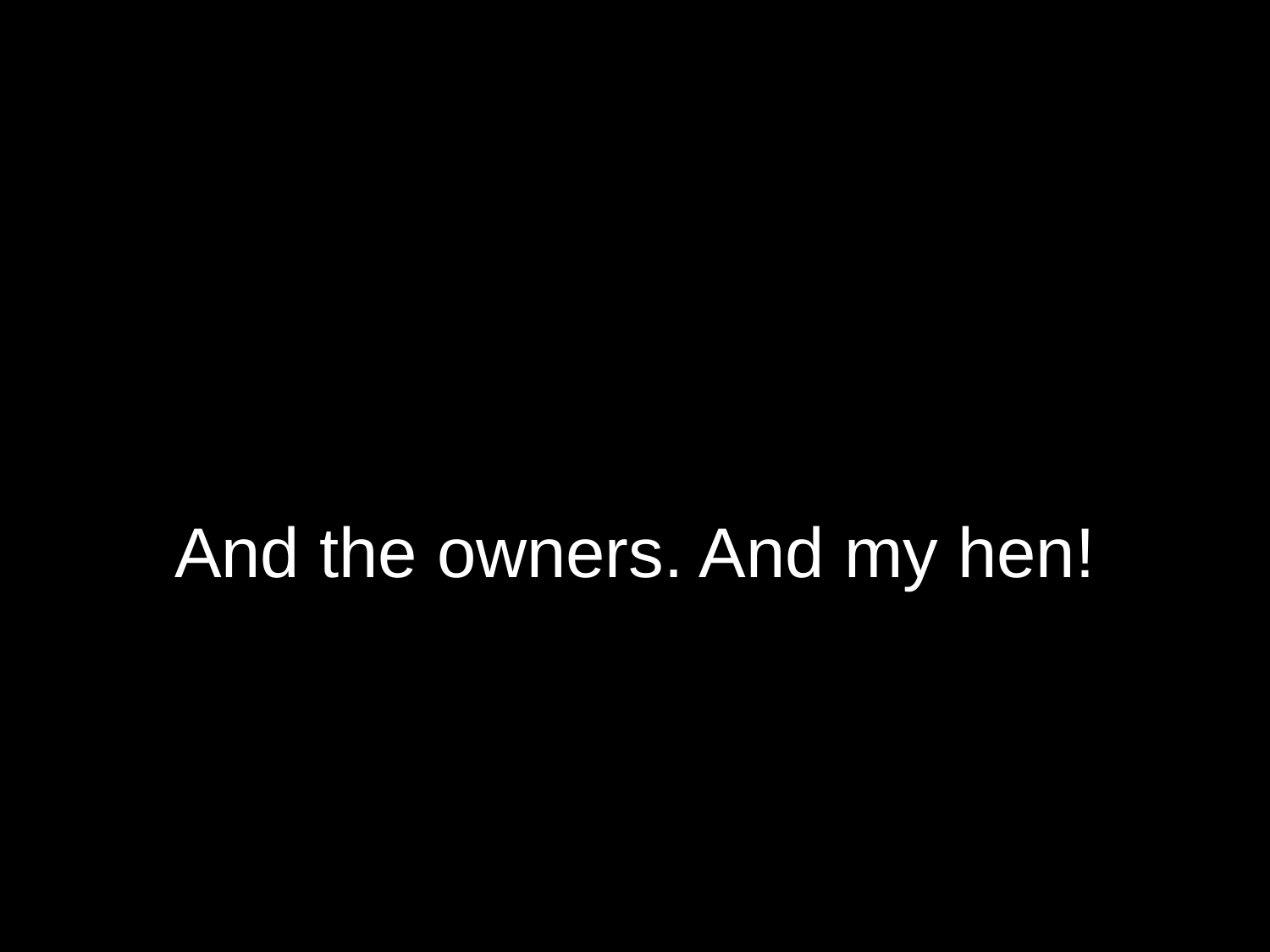

# And the owners. And my hen!